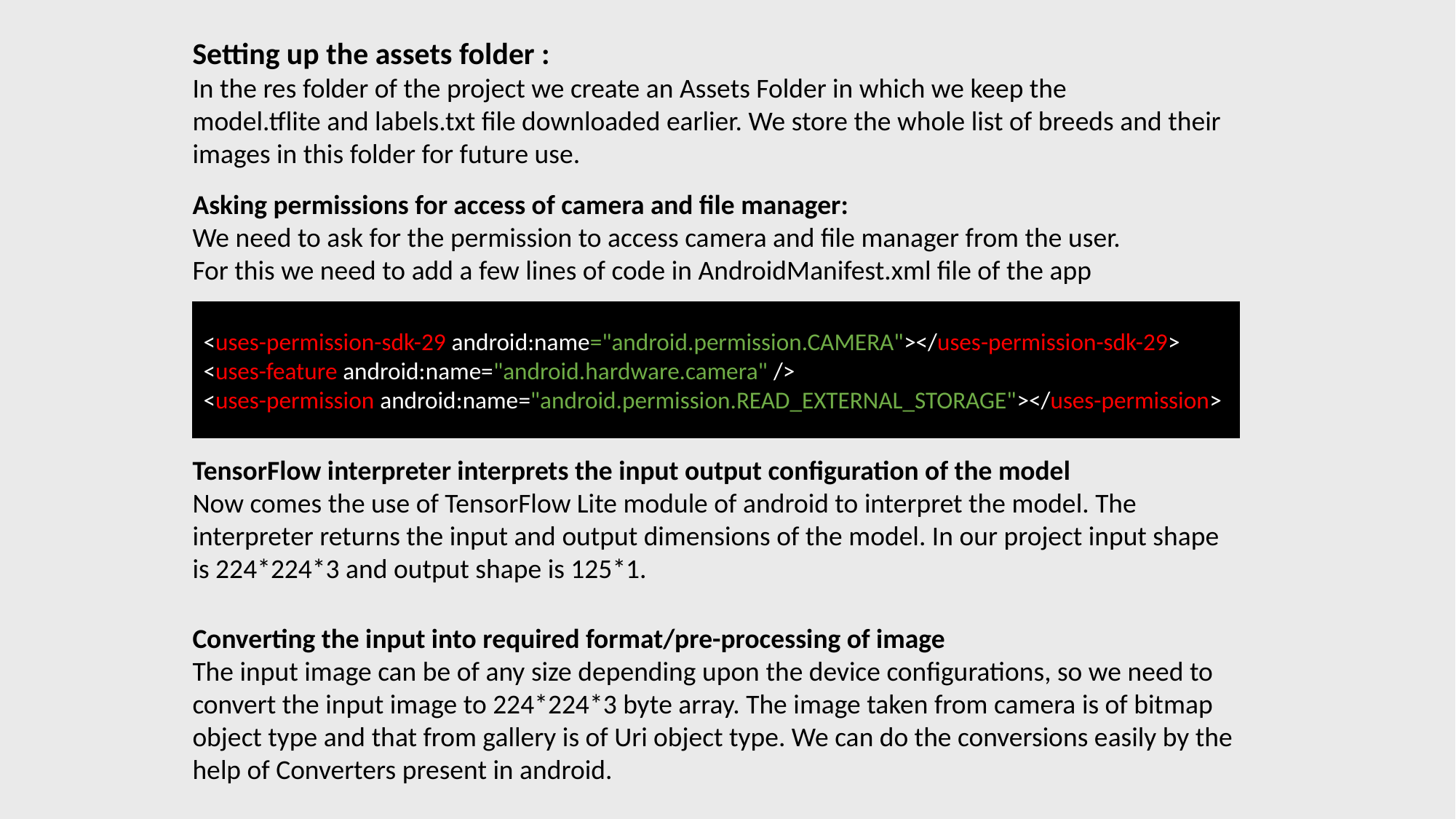

Setting up the assets folder :
In the res folder of the project we create an Assets Folder in which we keep the
model.tflite and labels.txt file downloaded earlier. We store the whole list of breeds and their images in this folder for future use.

Asking permissions for access of camera and file manager:
We need to ask for the permission to access camera and file manager from the user.
For this we need to add a few lines of code in AndroidManifest.xml file of the app

TensorFlow interpreter interprets the input output configuration of the model
Now comes the use of TensorFlow Lite module of android to interpret the model. The interpreter returns the input and output dimensions of the model. In our project input shape is 224*224*3 and output shape is 125*1.

Converting the input into required format/pre-processing of image
The input image can be of any size depending upon the device configurations, so we need to convert the input image to 224*224*3 byte array. The image taken from camera is of bitmap object type and that from gallery is of Uri object type. We can do the conversions easily by the help of Converters present in android.

<uses-permission-sdk-29 android:name="android.permission.CAMERA"></uses-permission-sdk-29>
<uses-feature android:name="android.hardware.camera" />
<uses-permission android:name="android.permission.READ_EXTERNAL_STORAGE"></uses-permission>